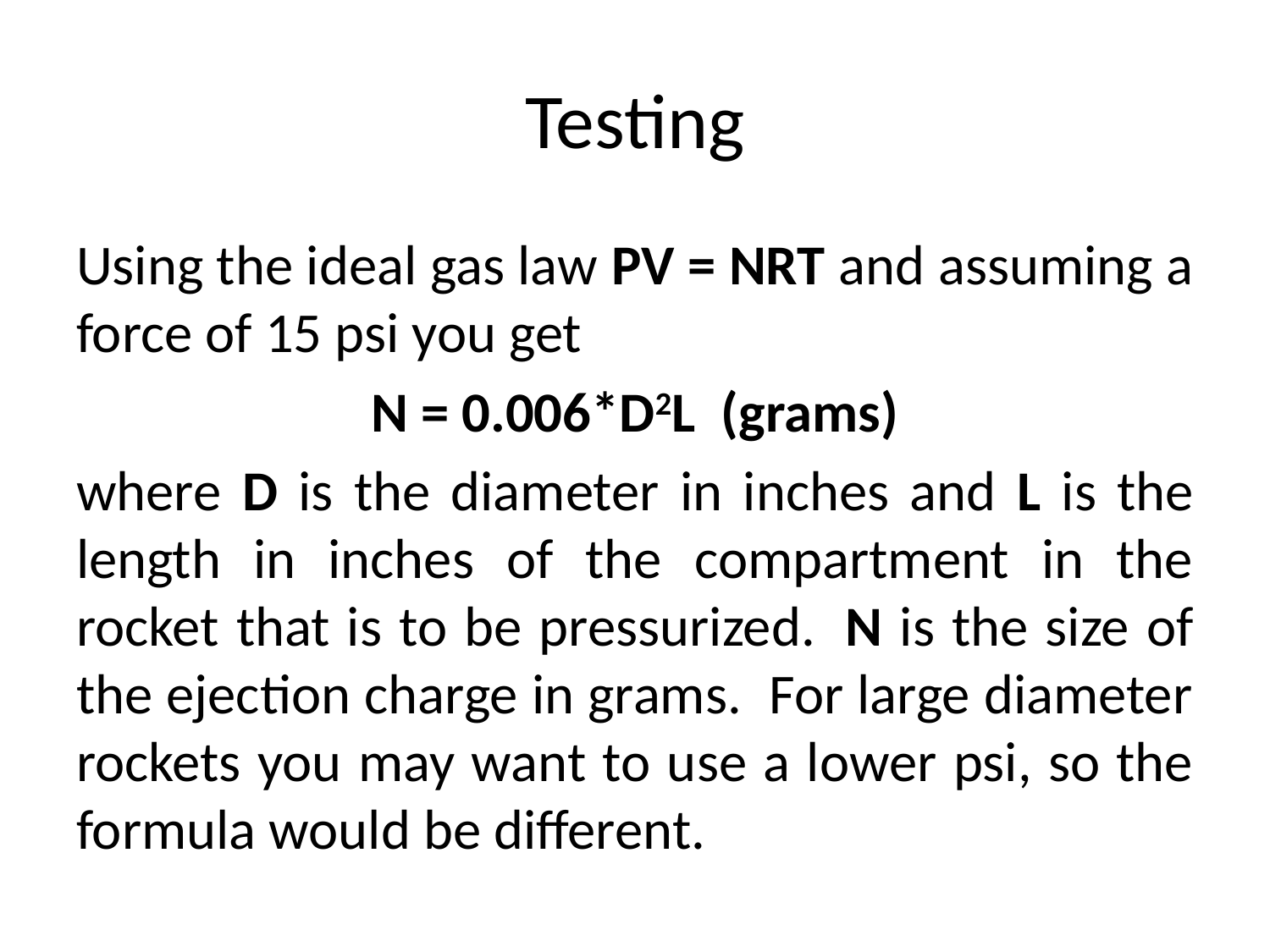

# Testing
Using the ideal gas law PV = NRT and assuming a force of 15 psi you get
N = 0.006*D2L  (grams)
where D is the diameter in inches and L is the length in inches of the compartment in the rocket that is to be pressurized.  N is the size of the ejection charge in grams.  For large diameter rockets you may want to use a lower psi, so the formula would be different.